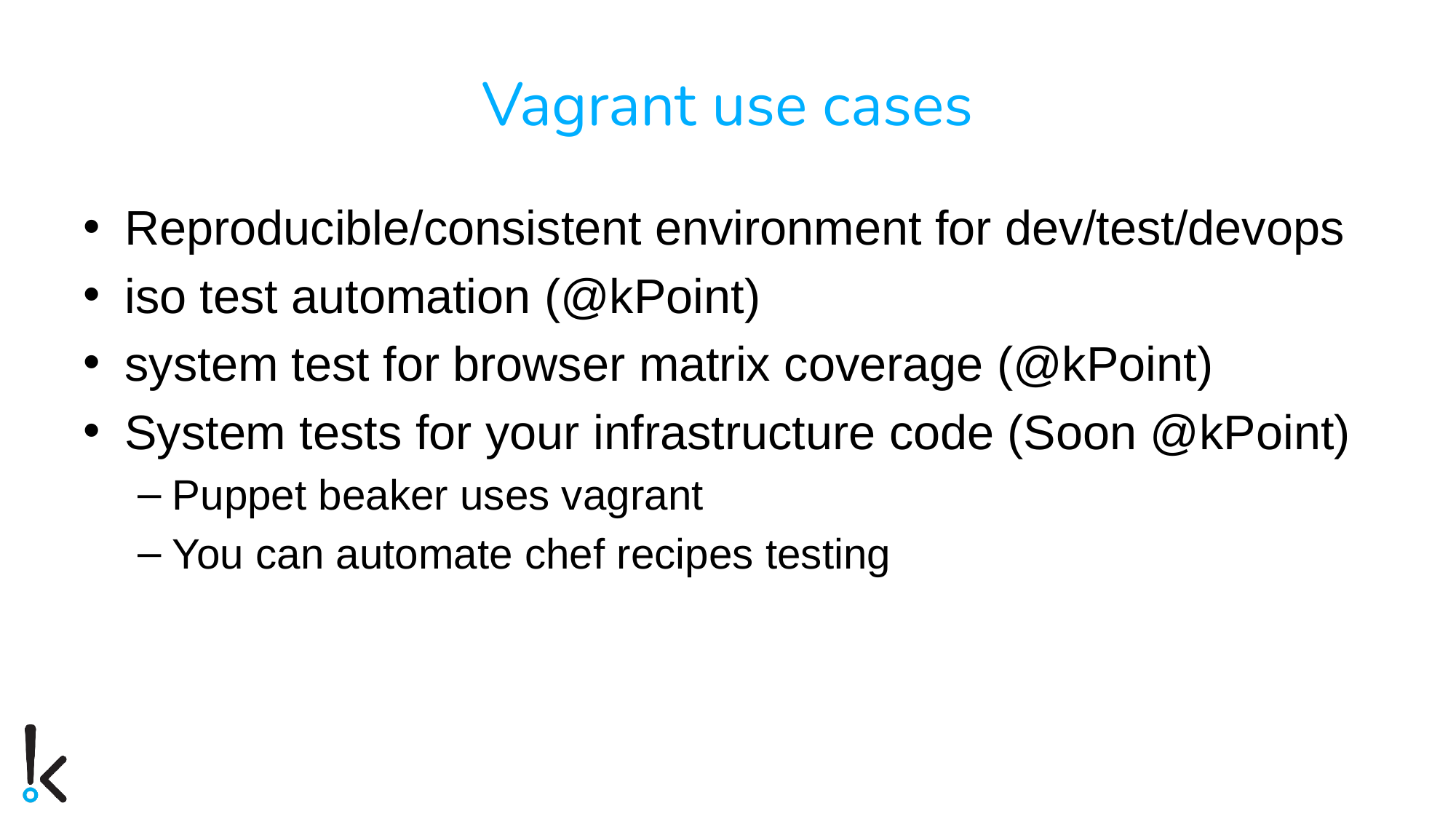

# Vagrant use cases
Reproducible/consistent environment for dev/test/devops
iso test automation (@kPoint)
system test for browser matrix coverage (@kPoint)
System tests for your infrastructure code (Soon @kPoint)
Puppet beaker uses vagrant
You can automate chef recipes testing